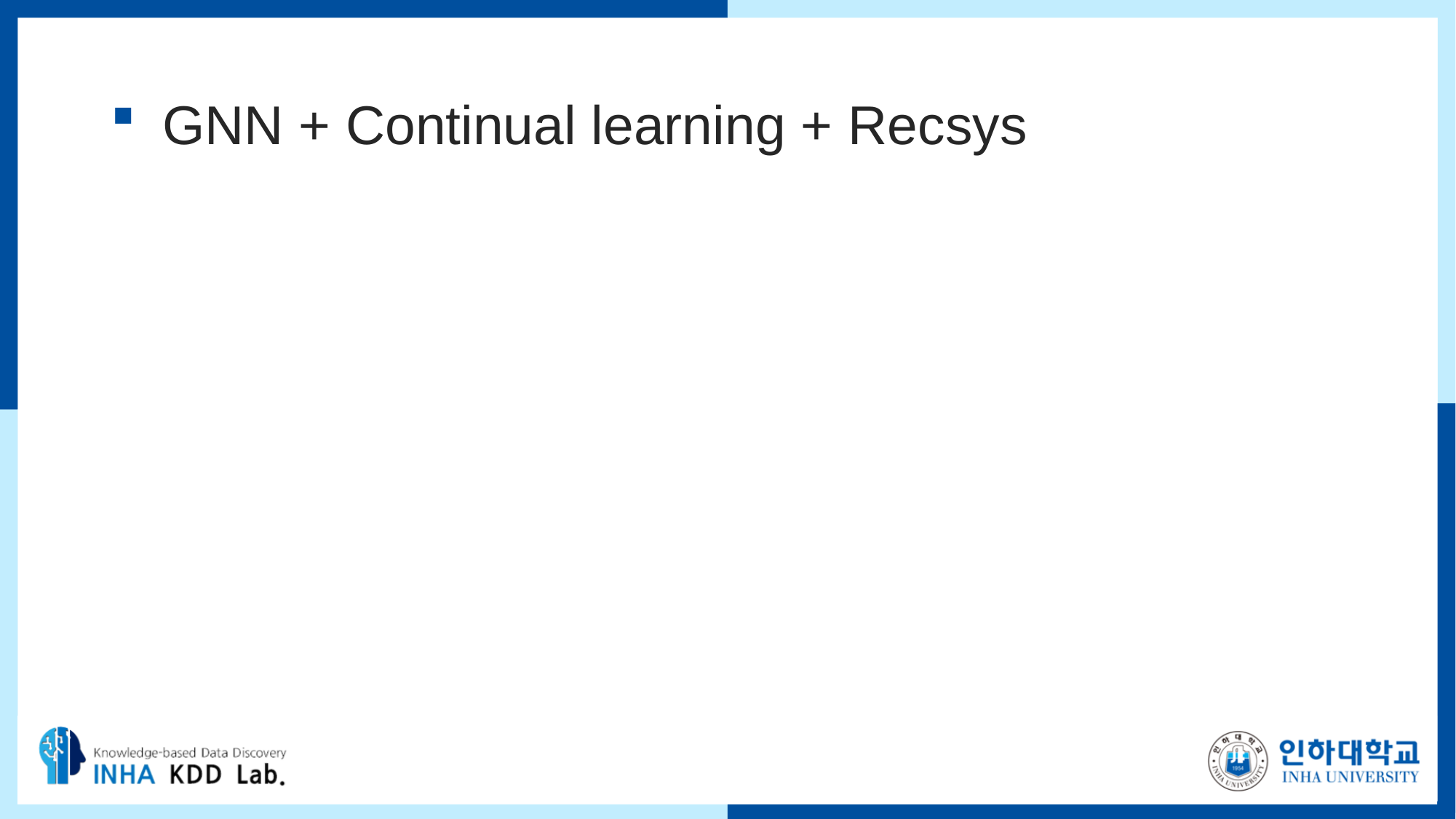

# GNN + Continual learning + Recsys

3